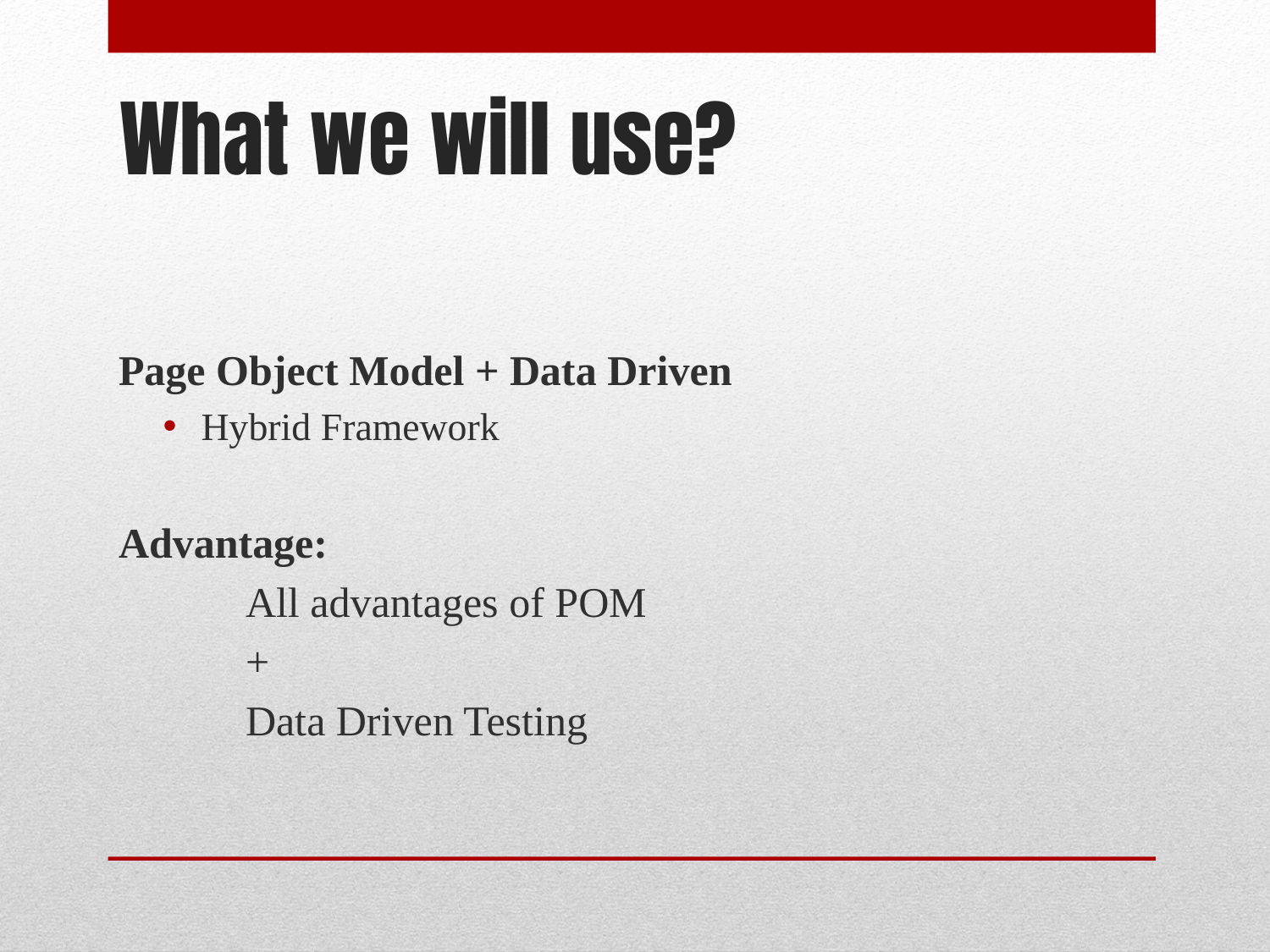

# What we will use?
Page Object Model + Data Driven
Hybrid Framework

Advantage:
	All advantages of POM
	+
	Data Driven Testing